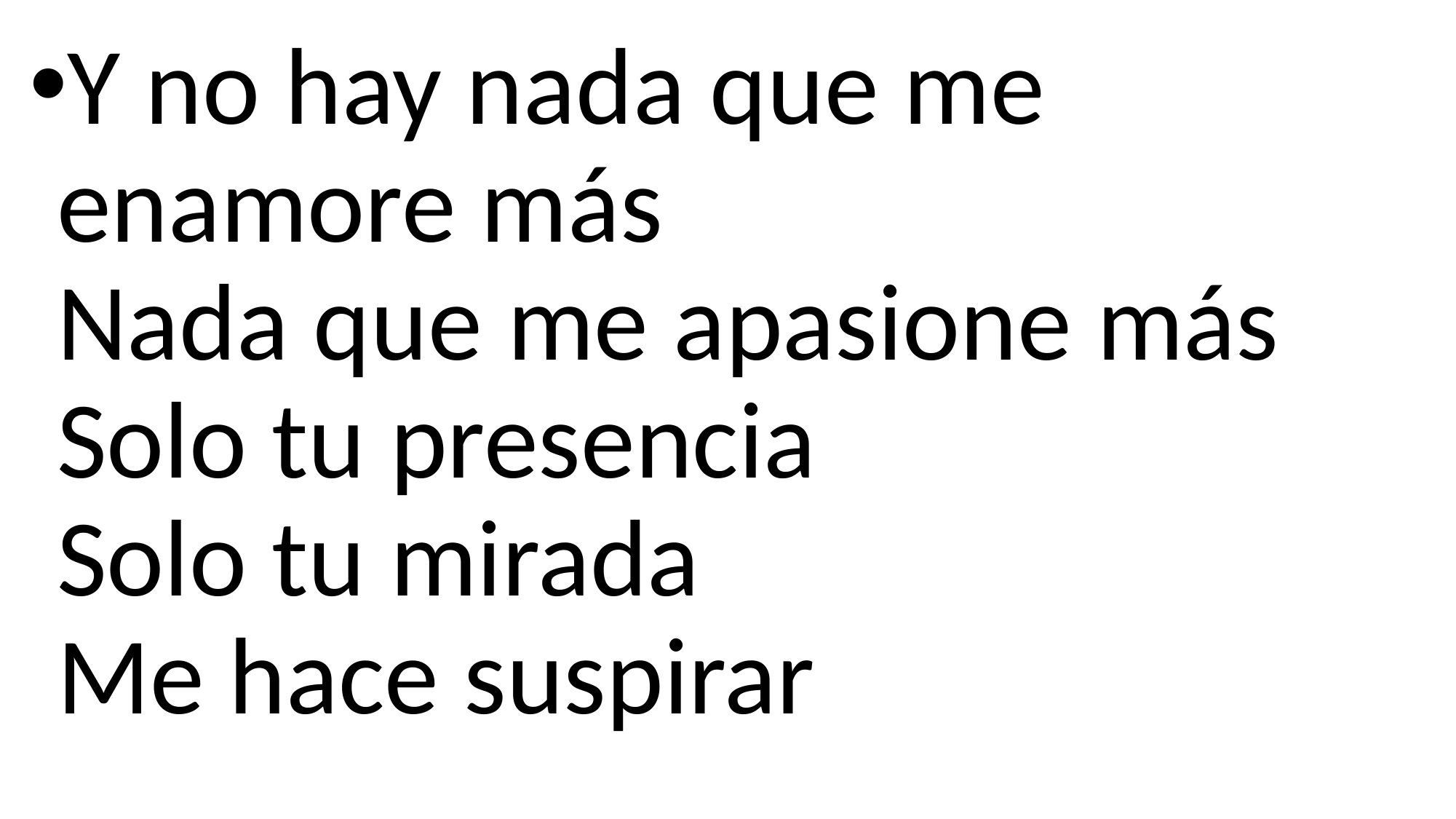

Y no hay nada que me enamore más
Nada que me apasione más
Solo tu presencia
Solo tu mirada
Me hace suspirar